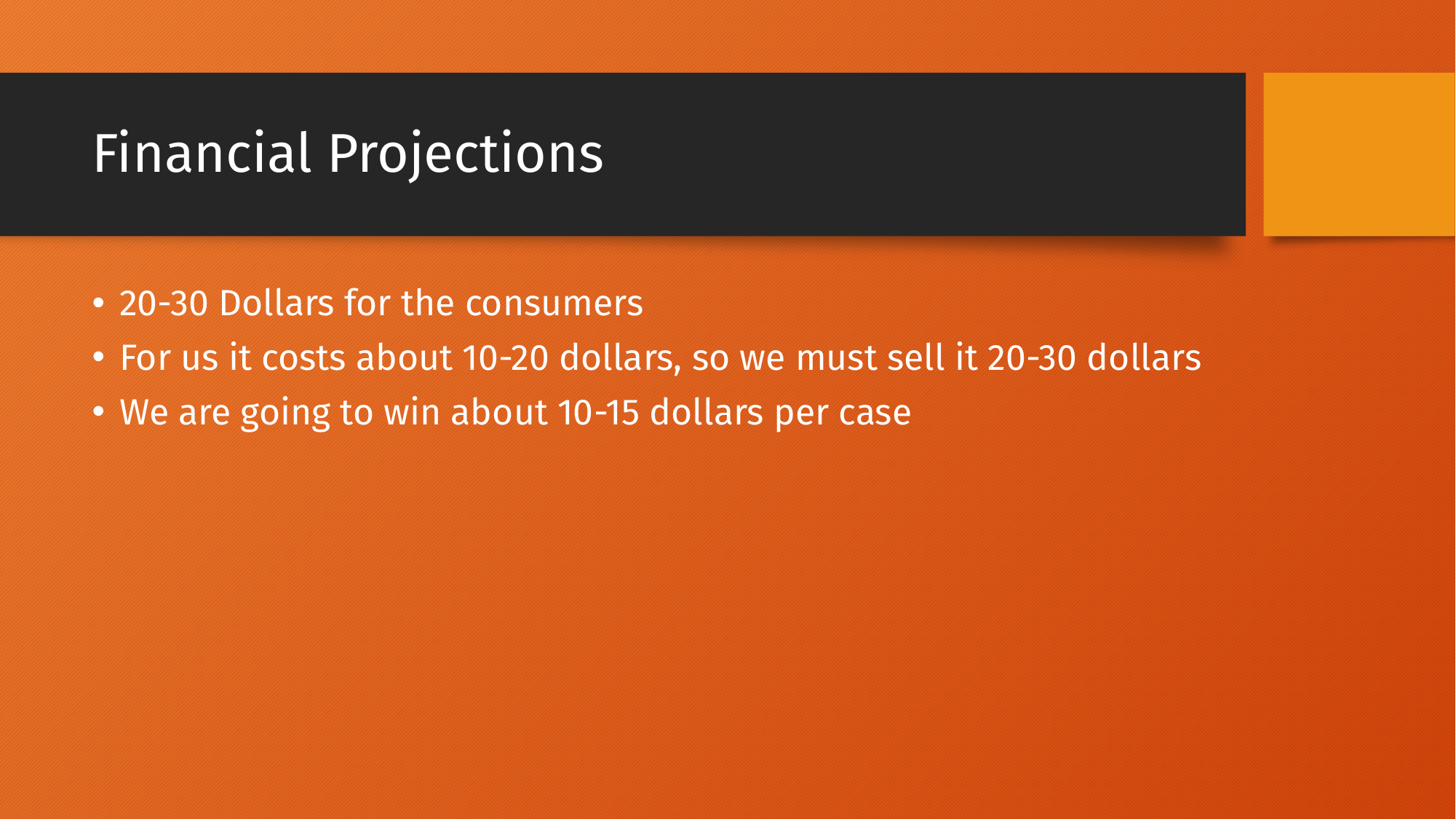

# Financial Projections
20-30 Dollars for the consumers
For us it costs about 10-20 dollars, so we must sell it 20-30 dollars
We are going to win about 10-15 dollars per case